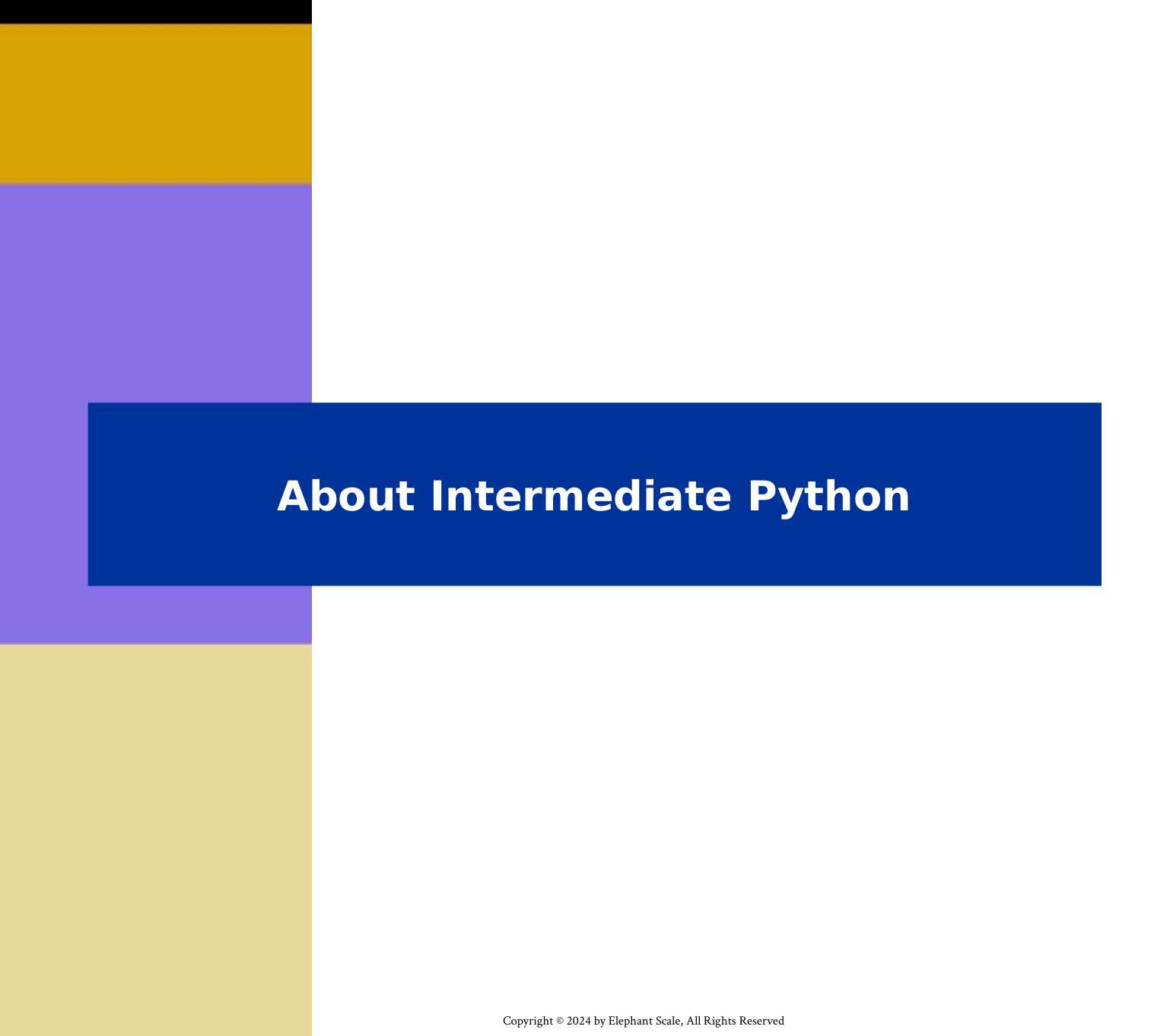

# About Intermediate Python

Copyright © 2024 by Elephant Scale, All Rights Reserved